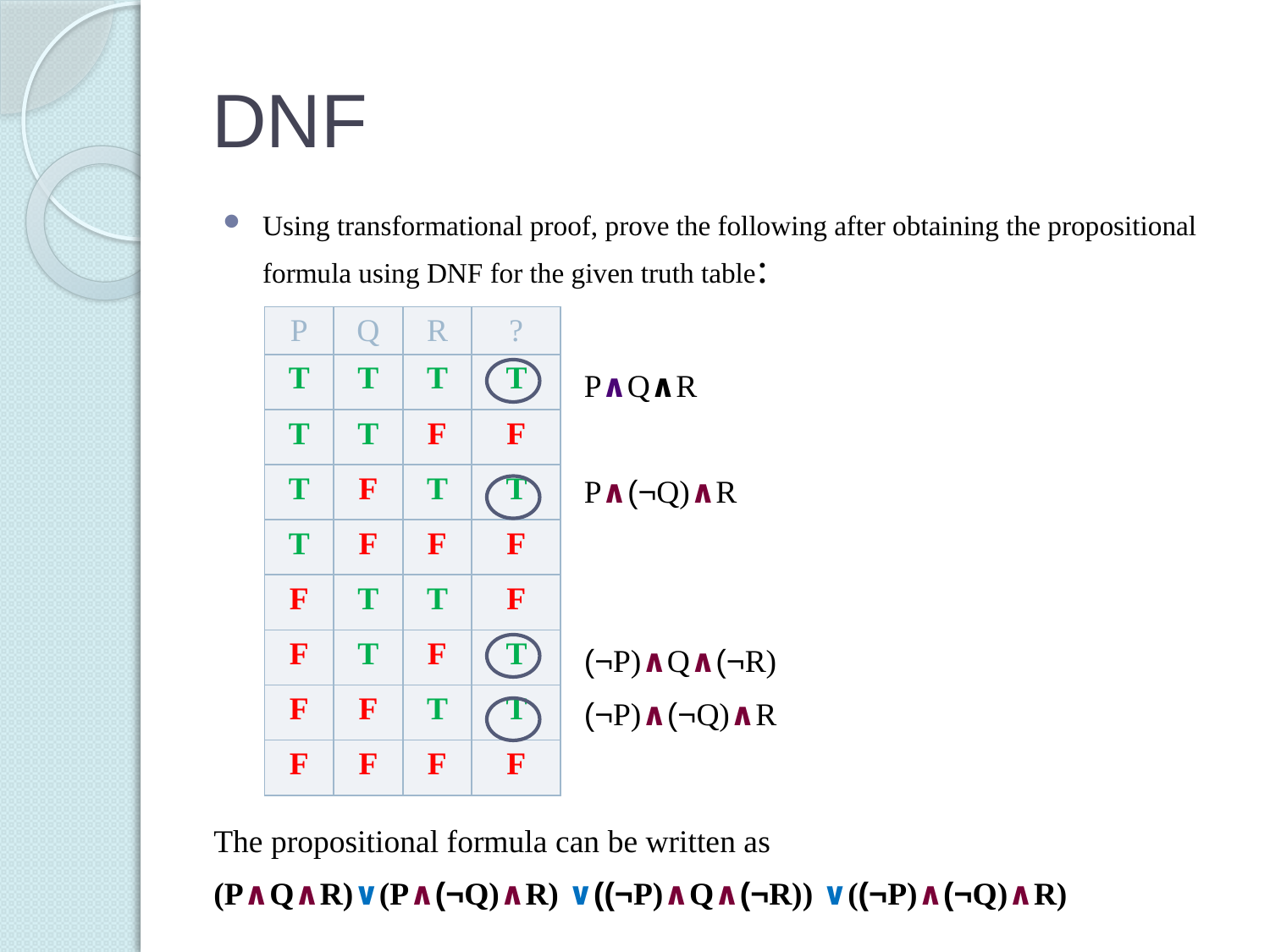

# DNF
Using transformational proof, prove the following after obtaining the propositional formula using DNF for the given truth table:

| P | Q | R | ? |
| --- | --- | --- | --- |
| T | T | T | T |
| T | T | F | F |
| T | F | T | T |
| T | F | F | F |
| F | T | T | F |
| F | T | F | T |
| F | F | T | T |
| F | F | F | F |

P∧Q∧R
P∧(¬Q)∧R

(¬P)∧Q∧(¬R)
(¬P)∧(¬Q)∧R

The propositional formula can be written as
(P∧Q∧R)∨(P∧(¬Q)∧R) ∨((¬P)∧Q∧(¬R)) ∨((¬P)∧(¬Q)∧R)